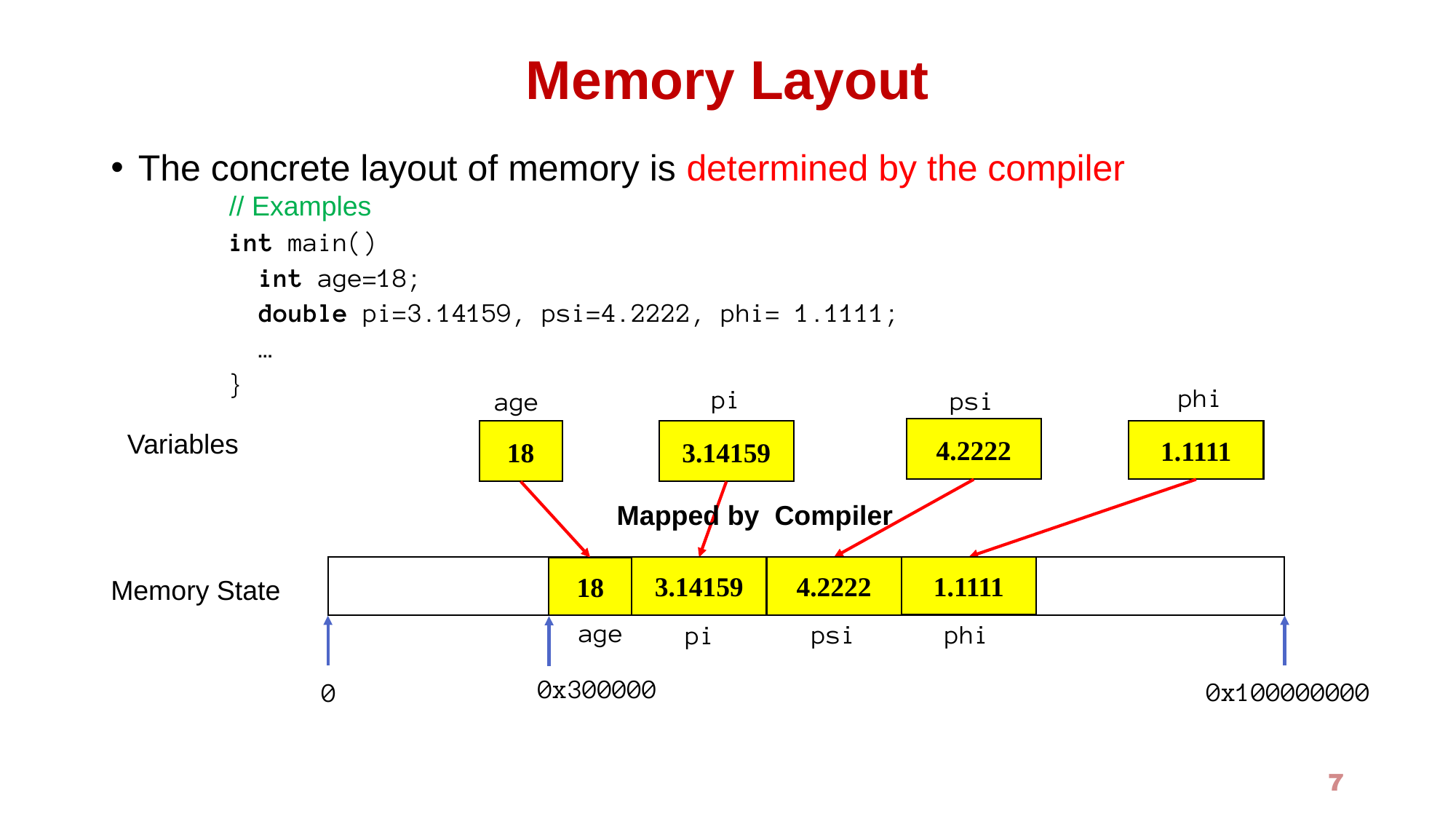

# Memory Layout
The concrete layout of memory is determined by the compiler
// Examples
int main()
  int age=18;
  double pi=3.14159, psi=4.2222, phi= 1.1111;
  …
}
phi
pi
psi
age
4.2222
1.1111
3.14159
18
Variables
Mapped by  Compiler
1.1111

Memory State
age
pi
0x300000
0x100000000
0
4.2222
3.14159
18
phi
psi
7